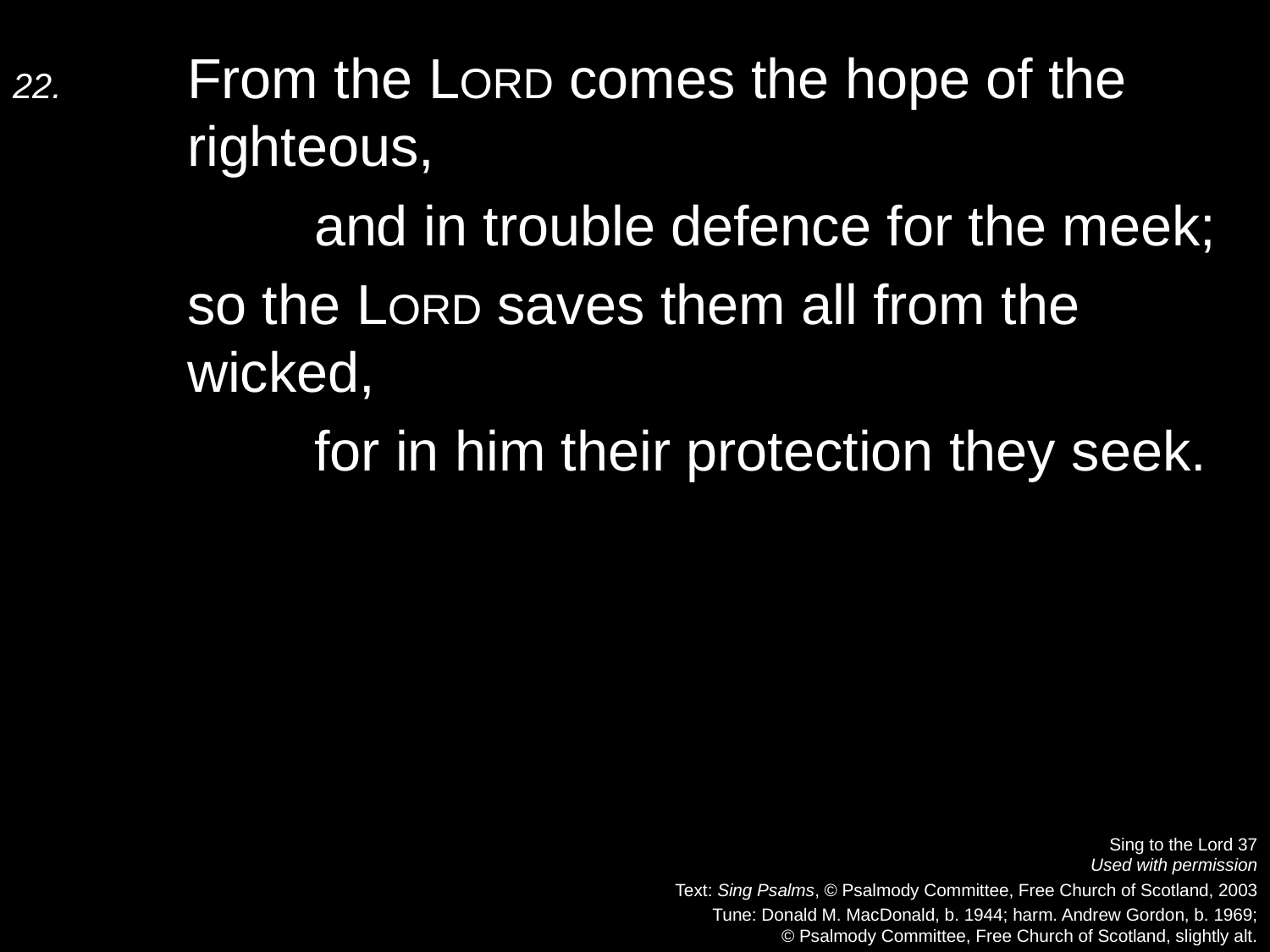

22.	From the Lord comes the hope of the 	righteous,
		and in trouble defence for the meek;
	so the Lord saves them all from the wicked,
		for in him their protection they seek.
Sing to the Lord 37
Used with permission
Text: Sing Psalms, © Psalmody Committee, Free Church of Scotland, 2003
Tune: Donald M. MacDonald, b. 1944; harm. Andrew Gordon, b. 1969;
© Psalmody Committee, Free Church of Scotland, slightly alt.